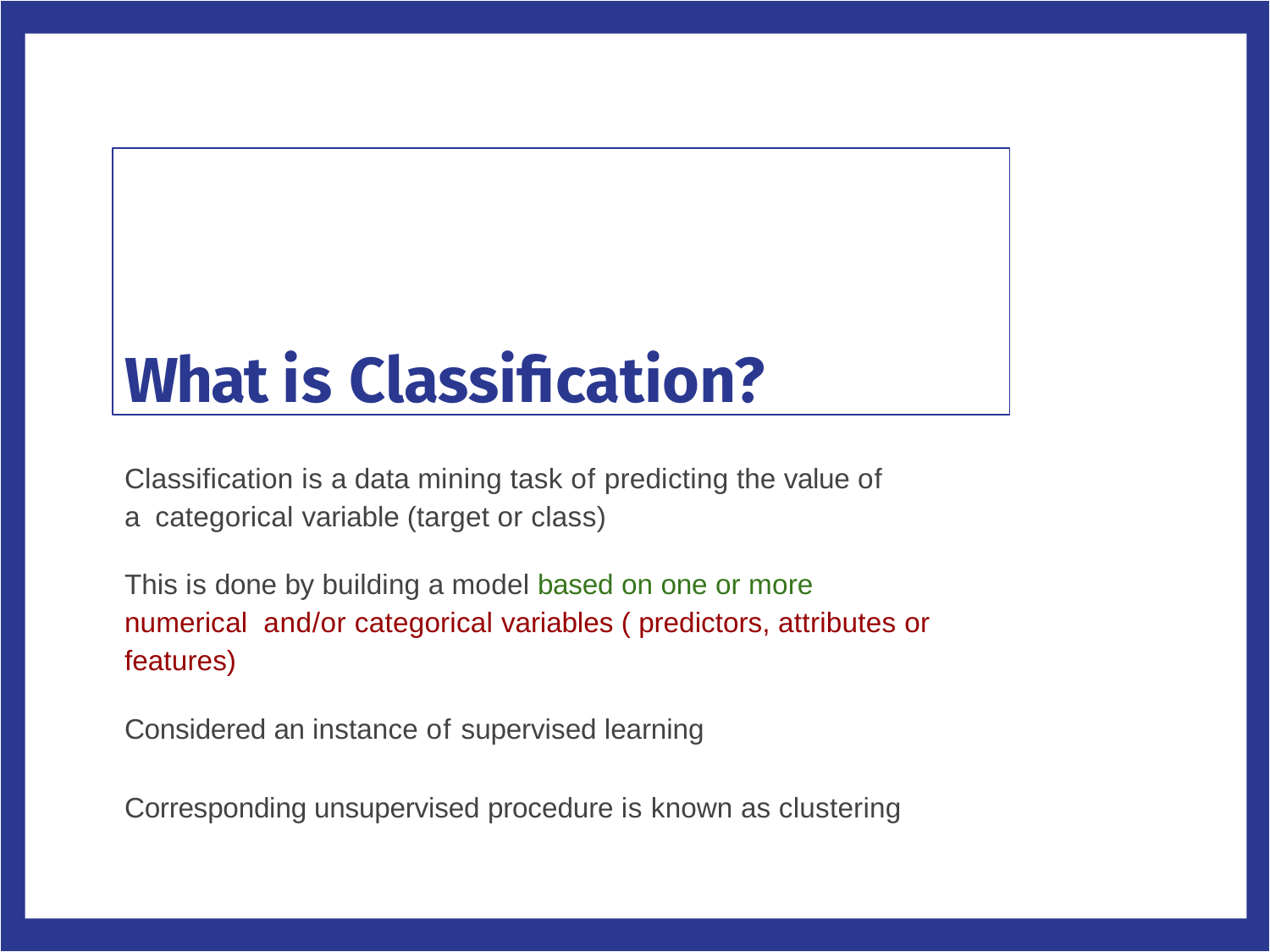

# What is Classification?
Classification is a data mining task of predicting the value of a  categorical variable (target or class)
This is done by building a model based on one or more numerical  and/or categorical variables ( predictors, attributes or features)

Considered an instance of supervised learning

Corresponding unsupervised procedure is known as clustering
2